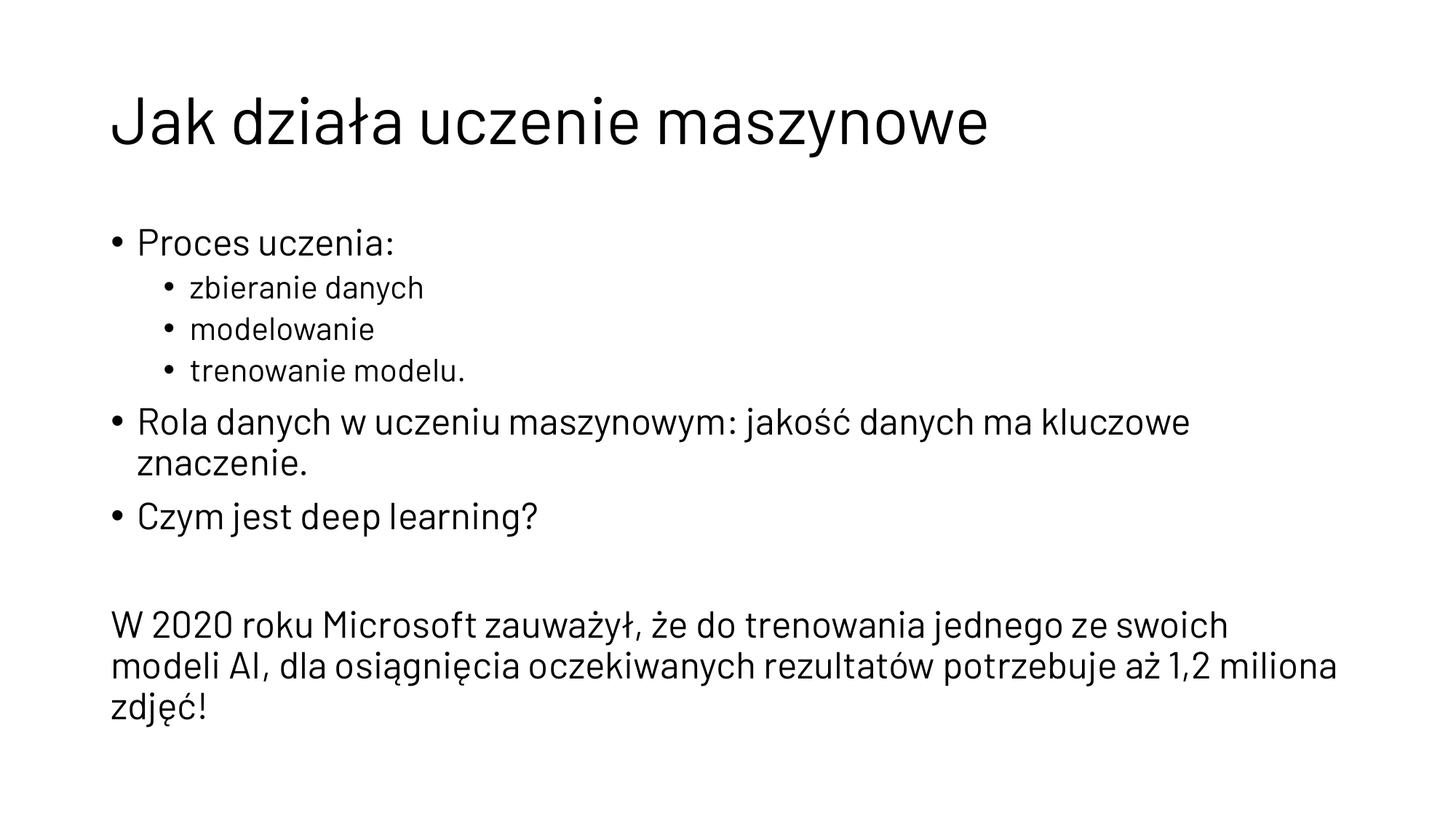

# Jak działa uczenie maszynowe
Proces uczenia:
zbieranie danych
modelowanie
trenowanie modelu.
Rola danych w uczeniu maszynowym: jakość danych ma kluczowe znaczenie.
Czym jest deep learning?

W 2020 roku Microsoft zauważył, że do trenowania jednego ze swoich modeli AI, dla osiągnięcia oczekiwanych rezultatów potrzebuje aż 1,2 miliona zdjęć!